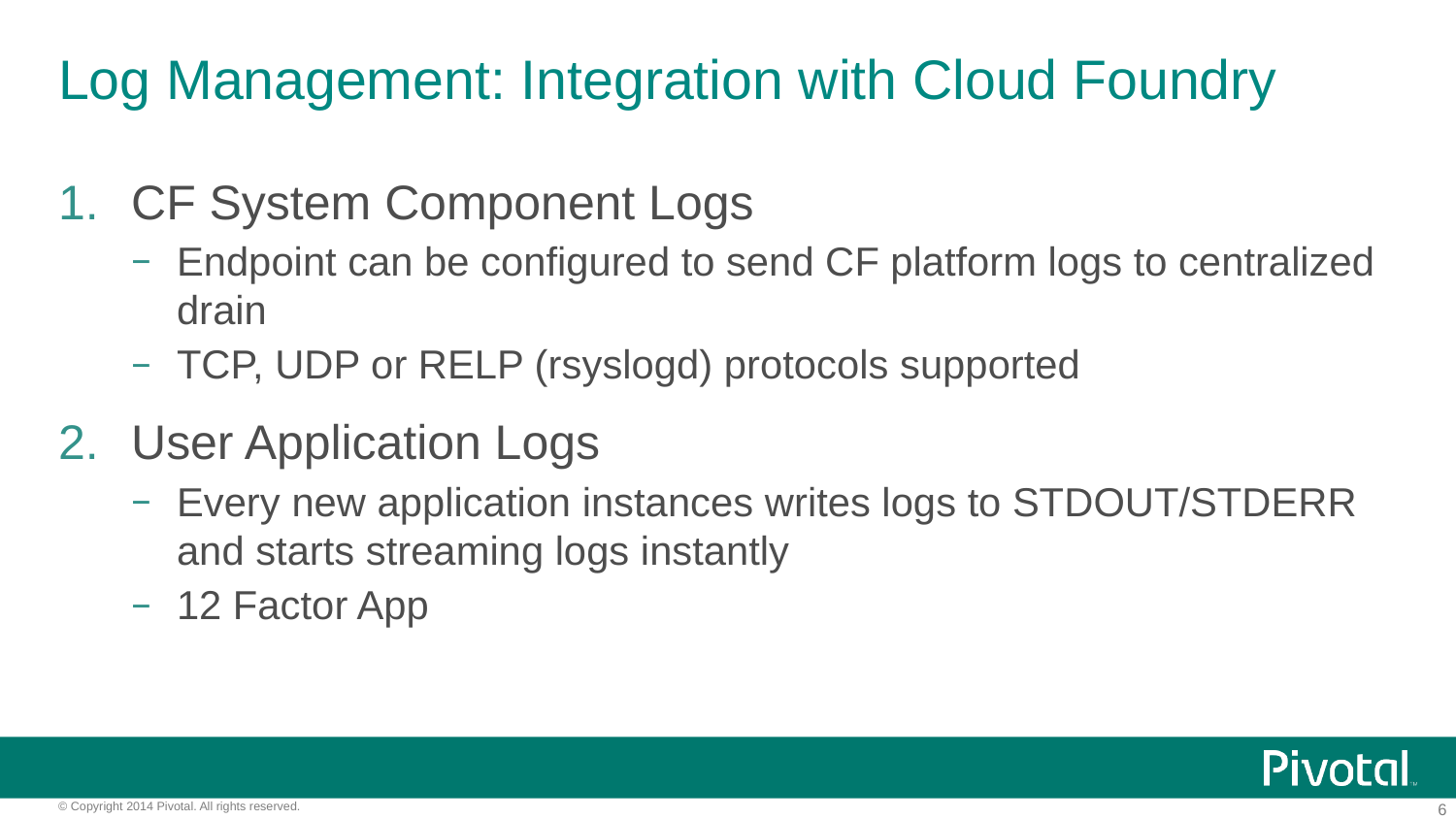

# Log Management: Integration with Cloud Foundry
CF System Component Logs
Endpoint can be configured to send CF platform logs to centralized drain
TCP, UDP or RELP (rsyslogd) protocols supported
User Application Logs
Every new application instances writes logs to STDOUT/STDERR and starts streaming logs instantly
12 Factor App